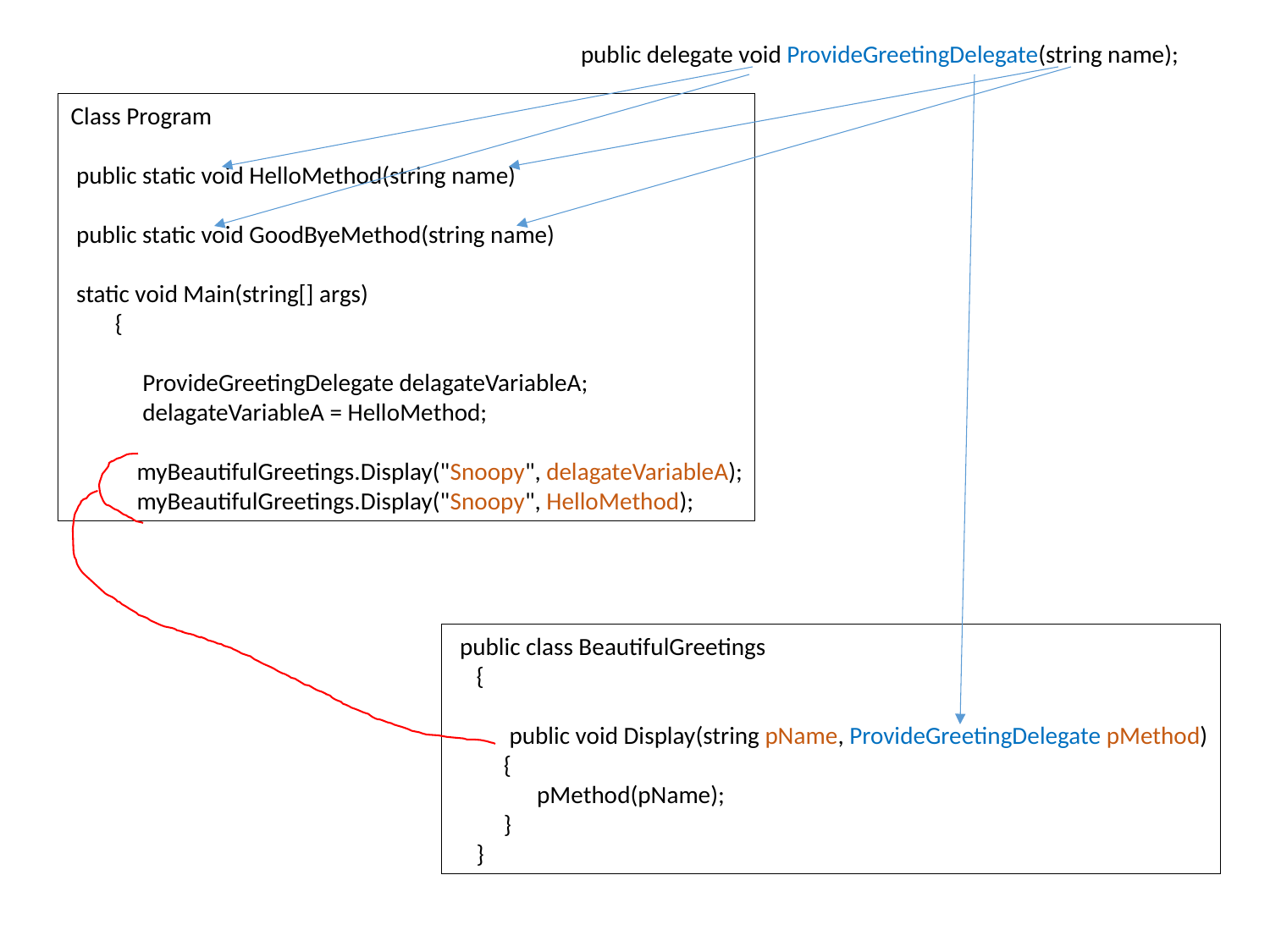

public delegate void ProvideGreetingDelegate(string name);
Class Program

 public static void HelloMethod(string name)

 public static void GoodByeMethod(string name)

 static void Main(string[] args)
        {

             ProvideGreetingDelegate delagateVariableA;
             delagateVariableA = HelloMethod;

            myBeautifulGreetings.Display("Snoopy", delagateVariableA);
            myBeautifulGreetings.Display("Snoopy", HelloMethod);

 public class BeautifulGreetings
    {

          public void Display(string pName, ProvideGreetingDelegate pMethod)
         {
               pMethod(pName);
         }
    }